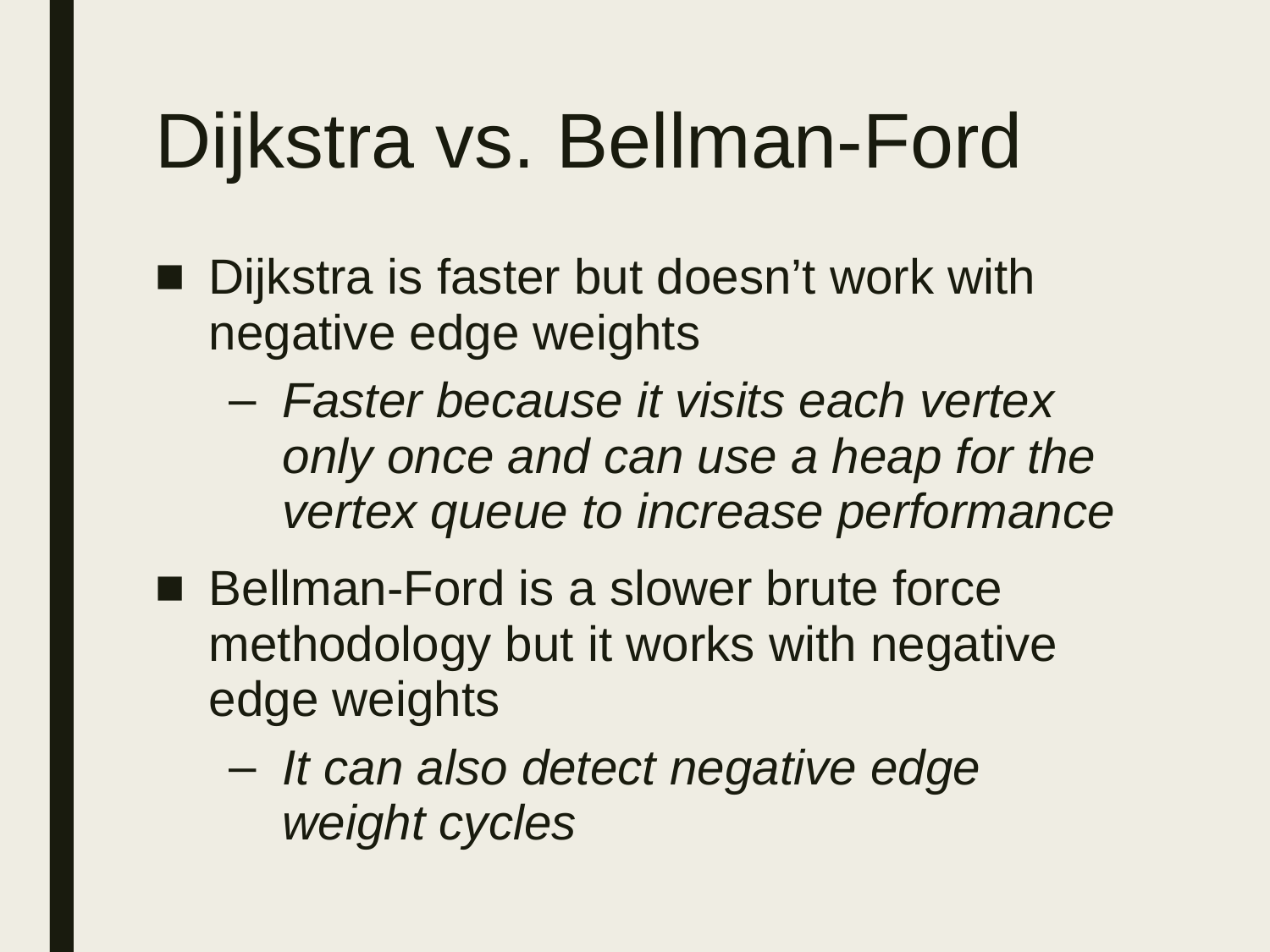

# Dijkstra vs. Bellman-Ford
Dijkstra is faster but doesn’t work with negative edge weights
Faster because it visits each vertex only once and can use a heap for the vertex queue to increase performance
Bellman-Ford is a slower brute force methodology but it works with negative edge weights
It can also detect negative edge weight cycles